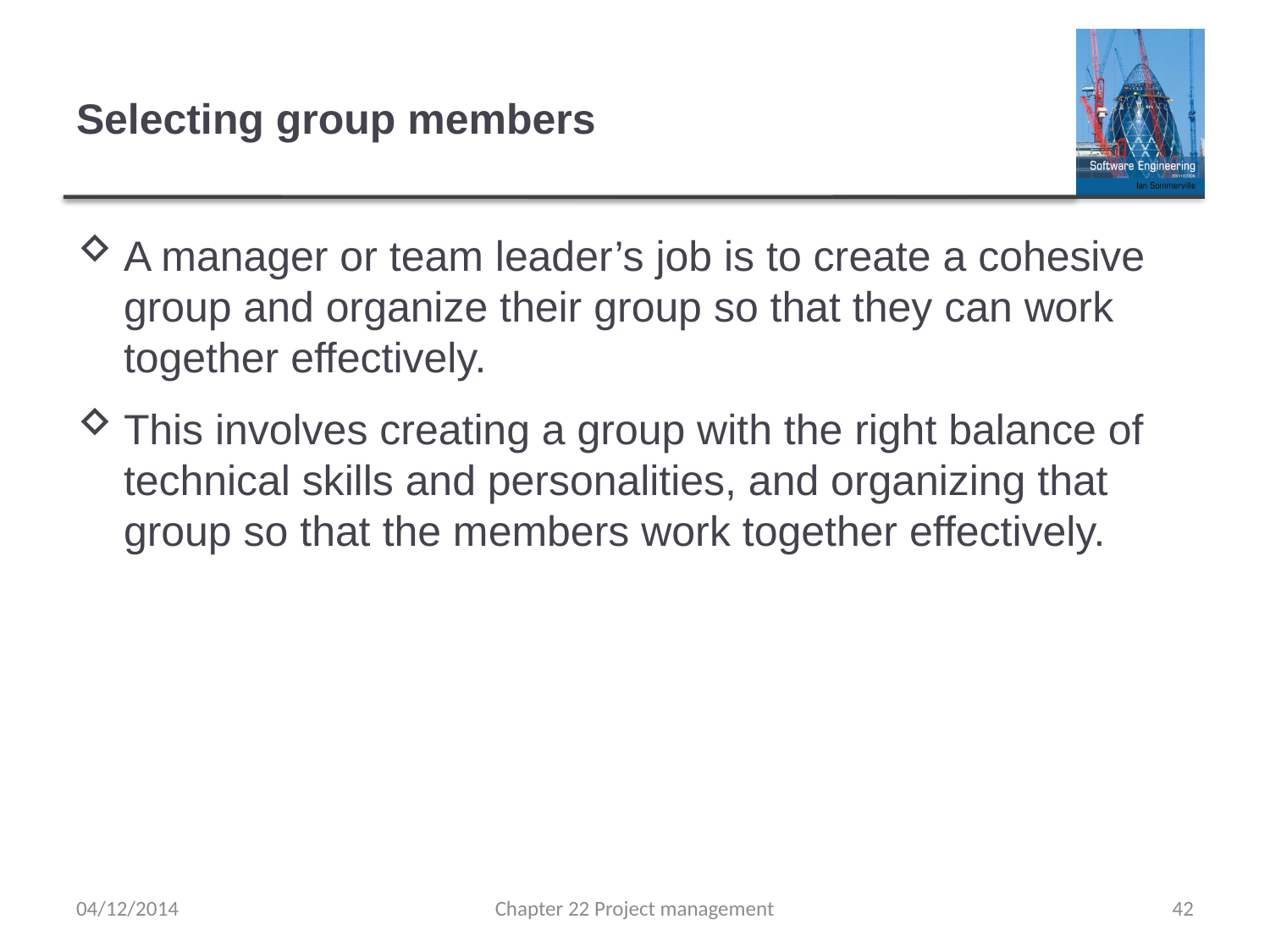

# Selecting group members
A manager or team leader’s job is to create a cohesive group and organize their group so that they can work together effectively.
This involves creating a group with the right balance of technical skills and personalities, and organizing that group so that the members work together effectively.
04/12/2014
Chapter 22 Project management
42